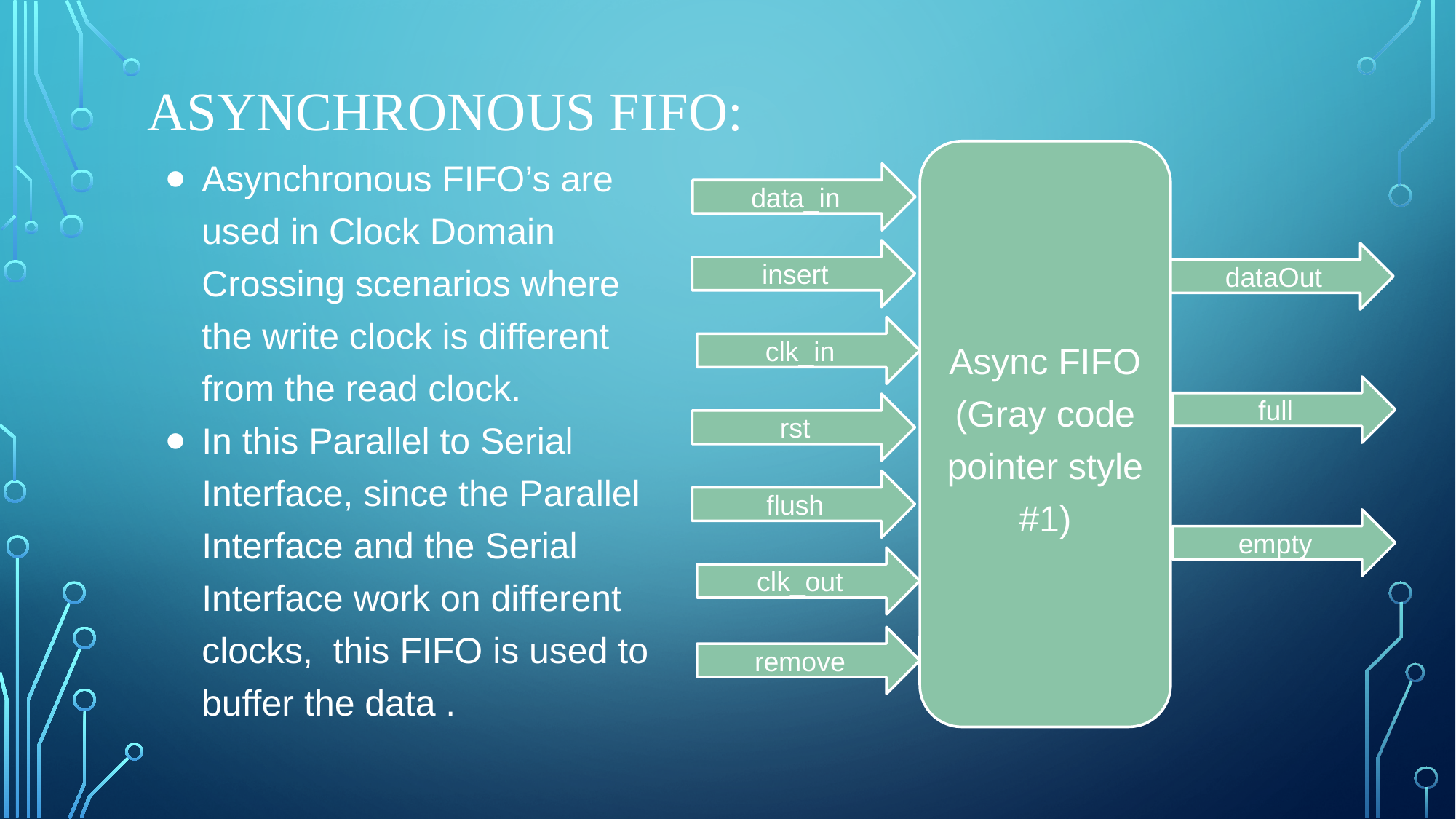

# Asynchronous FIFO:
Async FIFO (Gray code pointer style #1)
Asynchronous FIFO’s are used in Clock Domain Crossing scenarios where the write clock is different from the read clock.
In this Parallel to Serial Interface, since the Parallel Interface and the Serial Interface work on different clocks,  this FIFO is used to buffer the data .

data_in
insert
dataOut
clk_in
full
rst
flush
empty
clk_out
remove